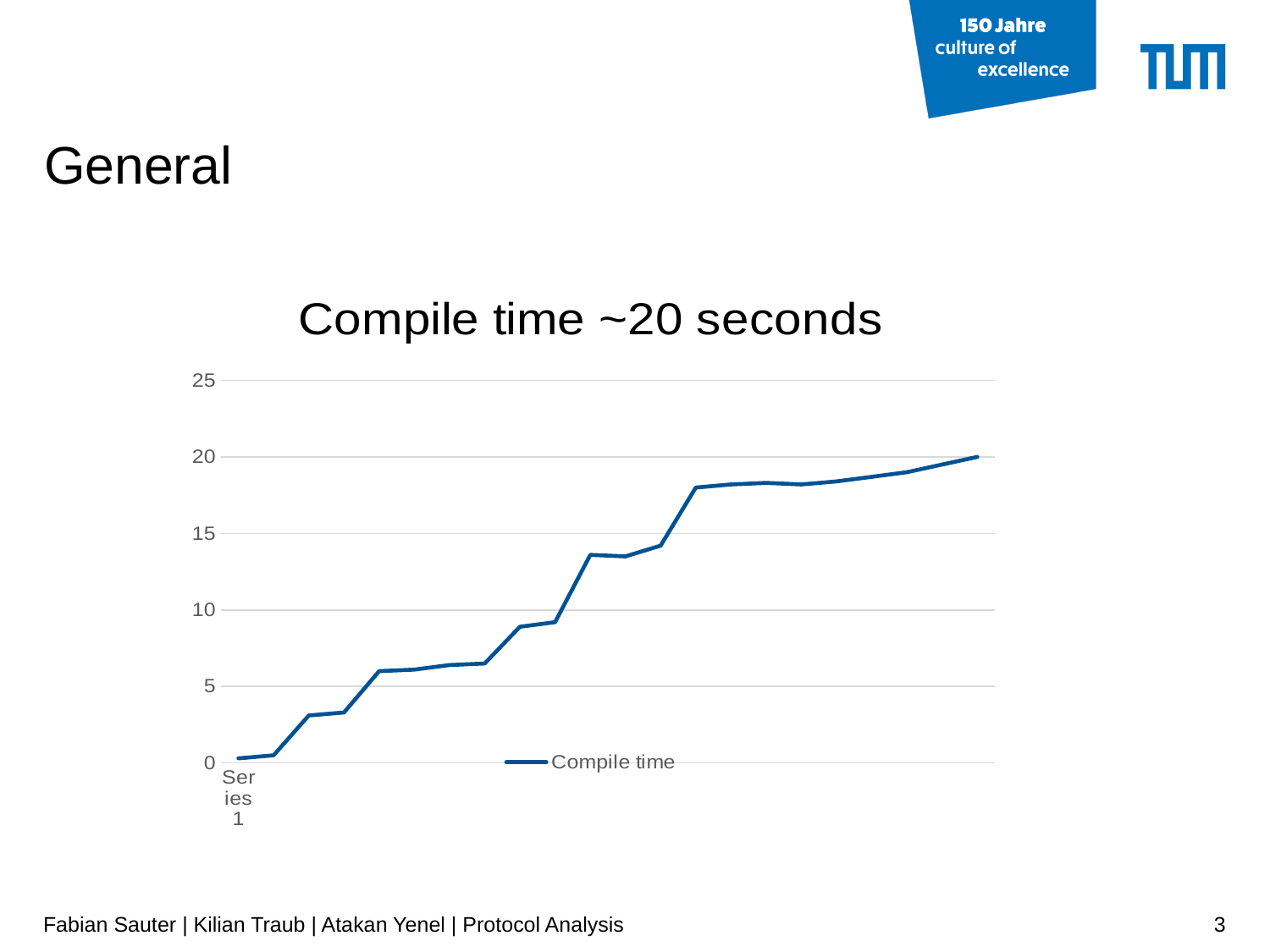

# General

### Chart: Compile time ~20 seconds

| Category | Compile time |
|---|---|
|  | 0.3 |
|  | 0.5 |
|  | 3.1 |
|  | 3.3 |
|  | 6.0 |
|  | 6.1 |
|  | 6.4 |
|  | 6.5 |
|  | 8.9 |
|  | 9.2 |
|  | 13.6 |
|  | 13.5 |
|  | 14.2 |
|  | 18.0 |
|  | 18.2 |
|  | 18.3 |
|  | 18.2 |
|  | 18.4 |
|  | 18.7 |
|  | 19.0 |
|  | 19.5 |
|  | 20.0 |
Fabian Sauter | Kilian Traub | Atakan Yenel | Protocol Analysis
3